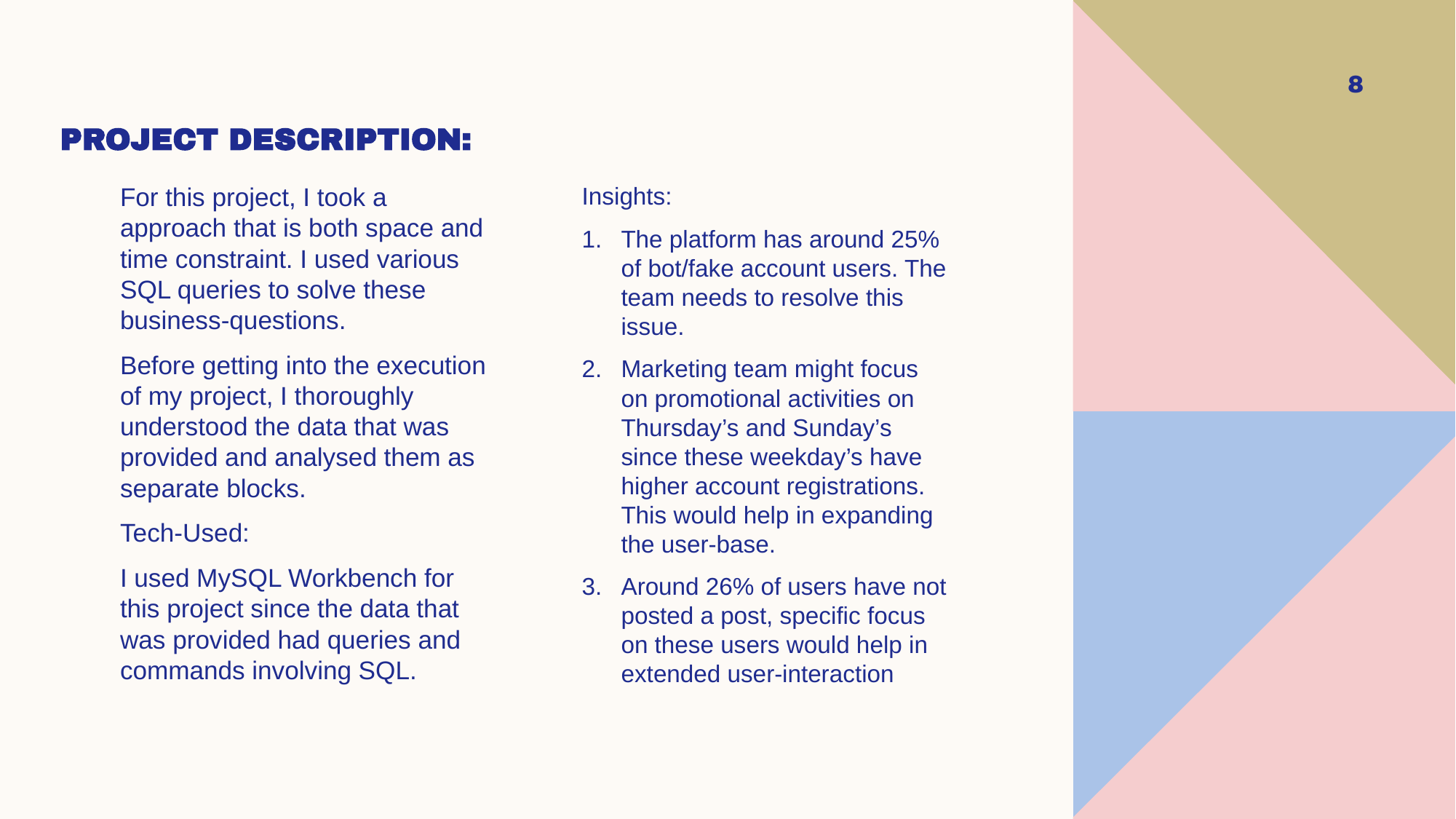

# Project Description:
8
For this project, I took a approach that is both space and time constraint. I used various SQL queries to solve these business-questions.
Before getting into the execution of my project, I thoroughly understood the data that was provided and analysed them as separate blocks.
Tech-Used:
I used MySQL Workbench for this project since the data that was provided had queries and commands involving SQL.
Insights:
The platform has around 25% of bot/fake account users. The team needs to resolve this issue.
Marketing team might focus on promotional activities on Thursday’s and Sunday’s since these weekday’s have higher account registrations. This would help in expanding the user-base.
Around 26% of users have not posted a post, specific focus on these users would help in extended user-interaction